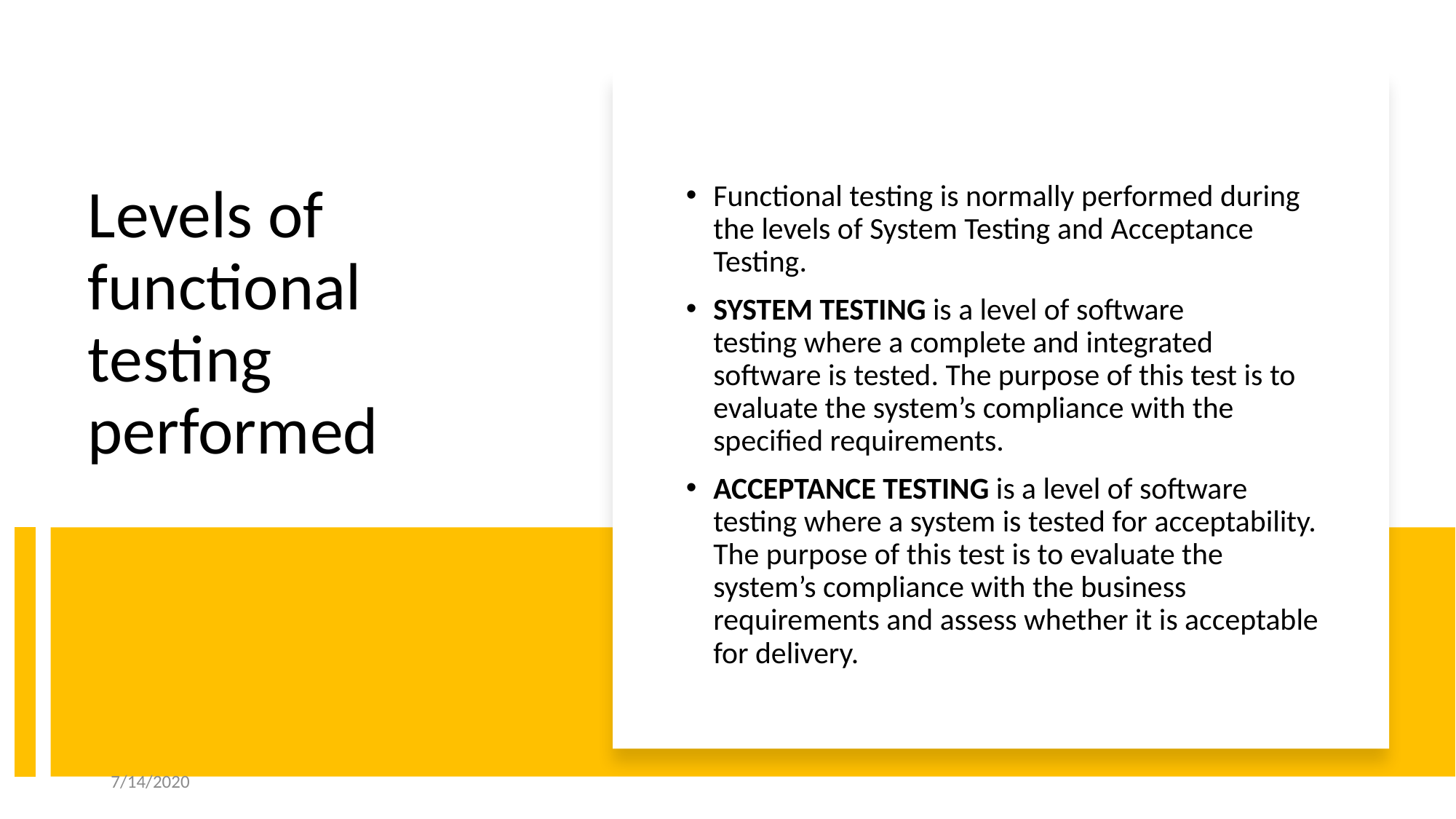

Functional testing is normally performed during the levels of System Testing and Acceptance Testing.
SYSTEM TESTING is a level of software testing where a complete and integrated software is tested. The purpose of this test is to evaluate the system’s compliance with the specified requirements.
ACCEPTANCE TESTING is a level of software testing where a system is tested for acceptability. The purpose of this test is to evaluate the system’s compliance with the business requirements and assess whether it is acceptable for delivery.

# Levels of functional testing performed

7/14/2020
Functional Testing
4